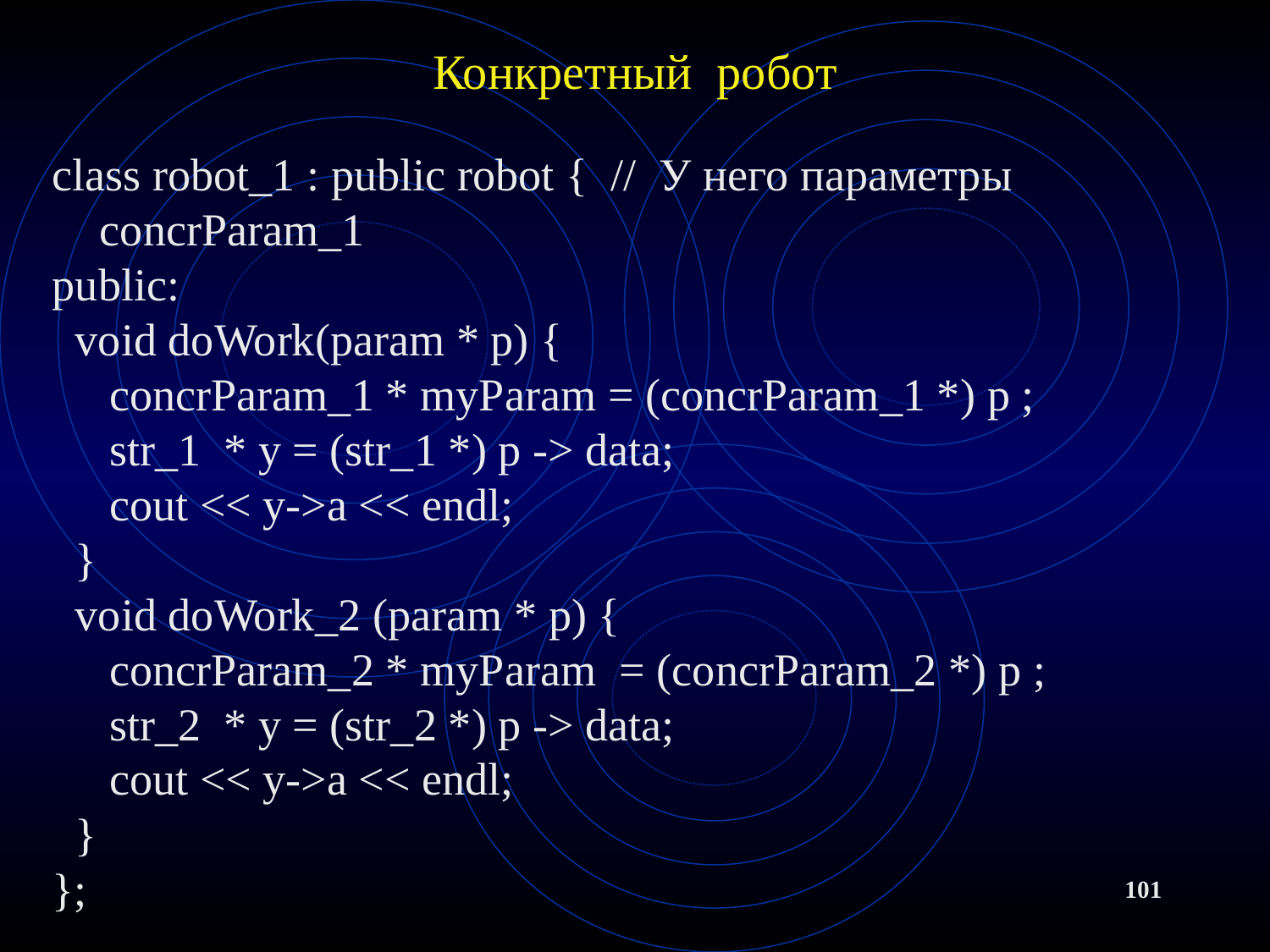

# Конкретный  робот
class robot_1 : public robot {  //  У него параметры concrParam_1
public:
  void doWork(param * p) {
     concrParam_1 * myParam = (concrParam_1 *) p ;
     str_1  * y = (str_1 *) p -> data;
     cout << y->a << endl;
  }
  void doWork_2 (param * p) {
     concrParam_2 * myParam  = (concrParam_2 *) p ;
     str_2  * y = (str_2 *) p -> data;
     cout << y->a << endl;
  }
};

101